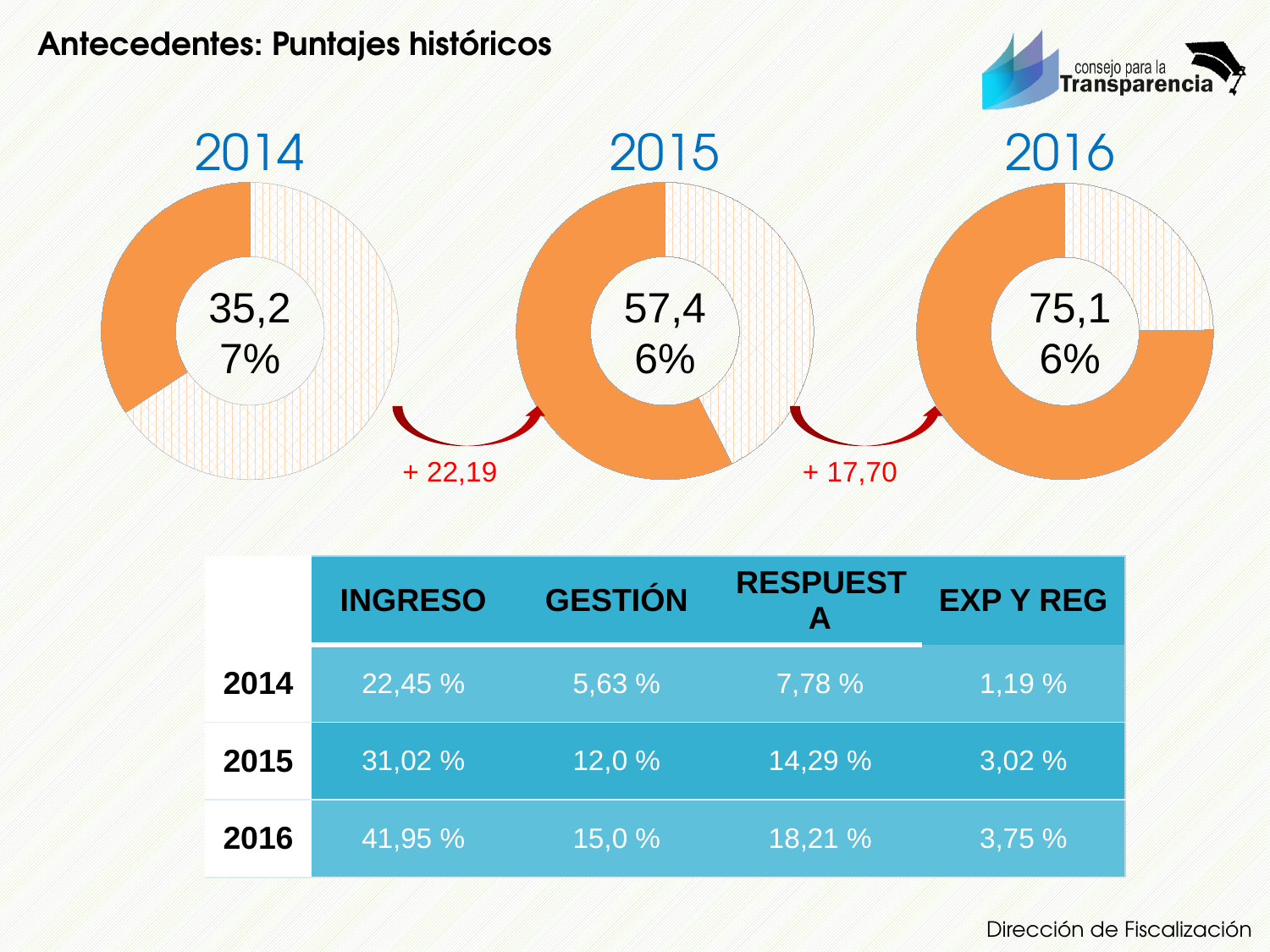

Antecedentes: Puntajes históricos
2014
2015
2016

### Chart

| Category | Ventas |
|---|---|
| No cumple | 67.73 |
| Cumple | 35.27 |

### Chart

| Category | Ventas |
|---|---|
| No cumple | 42.54 |
| Cumple | 57.46 |

### Chart

| Category | Ventas |
|---|---|
| No cumple | 24.84 |
| Cumple | 75.16 |
35,27%
57,46%
75,16%

+ 22,19
+ 17,70
|  | INGRESO | GESTIÓN | RESPUESTA | EXP Y REG |
| --- | --- | --- | --- | --- |
| 2014 | 22,45 % | 5,63 % | 7,78 % | 1,19 % |
| 2015 | 31,02 % | 12,0 % | 14,29 % | 3,02 % |
| 2016 | 41,95 % | 15,0 % | 18,21 % | 3,75 % |
Dirección de Fiscalización